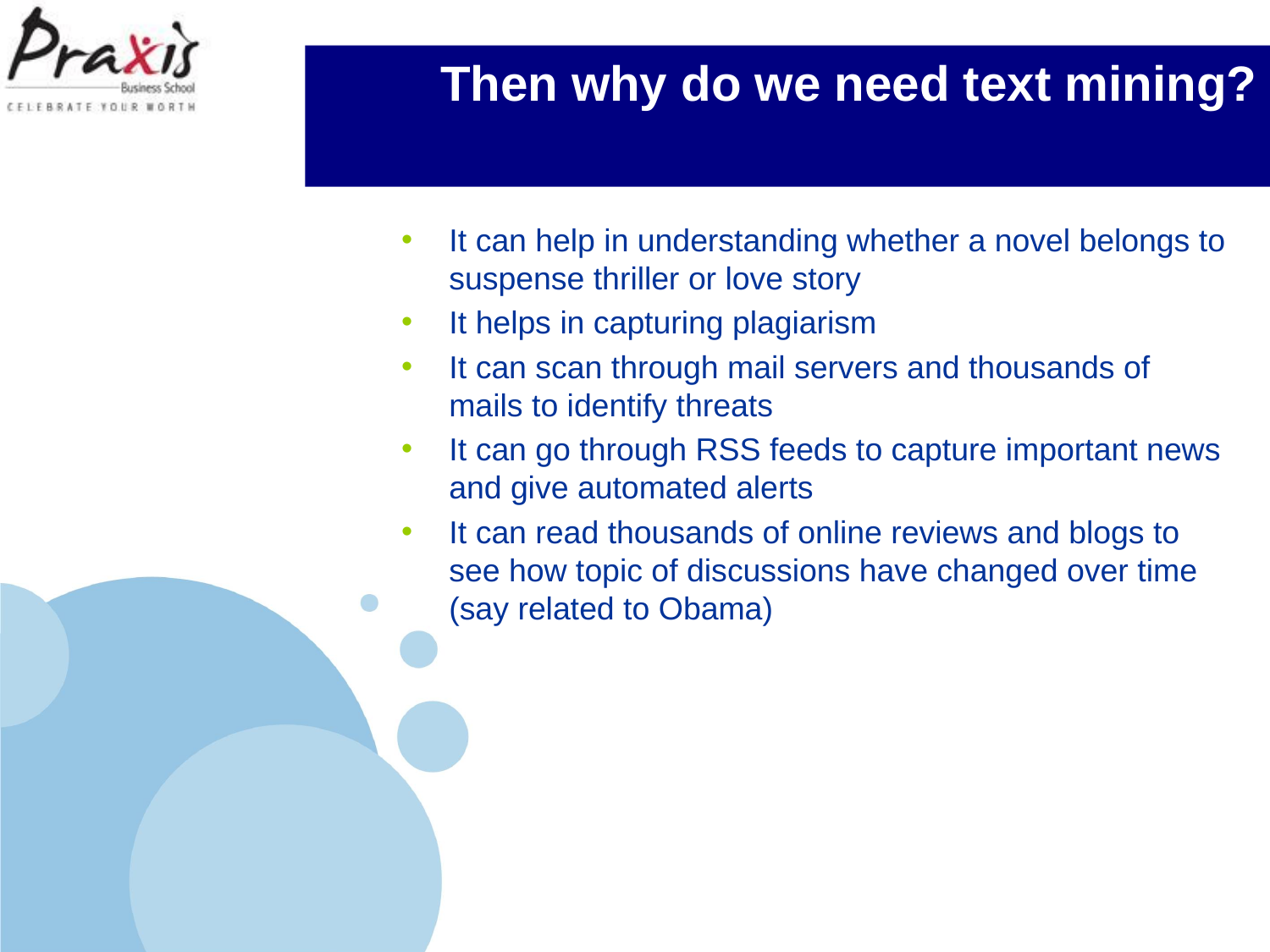

# Then why do we need text mining?
It can help in understanding whether a novel belongs to suspense thriller or love story
It helps in capturing plagiarism
It can scan through mail servers and thousands of mails to identify threats
It can go through RSS feeds to capture important news and give automated alerts
It can read thousands of online reviews and blogs to see how topic of discussions have changed over time (say related to Obama)